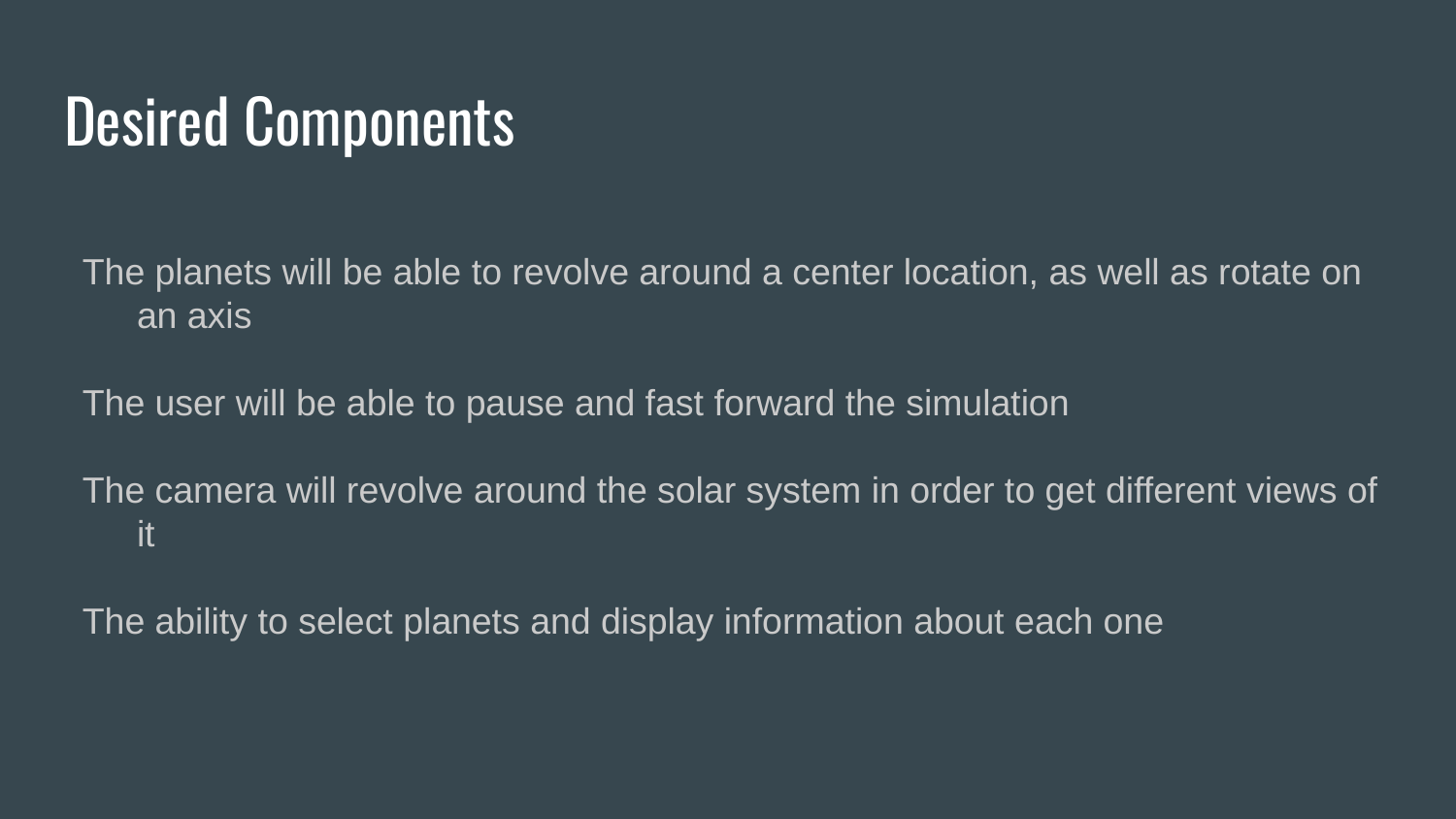

# Desired Components

The planets will be able to revolve around a center location, as well as rotate on an axis

The user will be able to pause and fast forward the simulation

The camera will revolve around the solar system in order to get different views of it

The ability to select planets and display information about each one